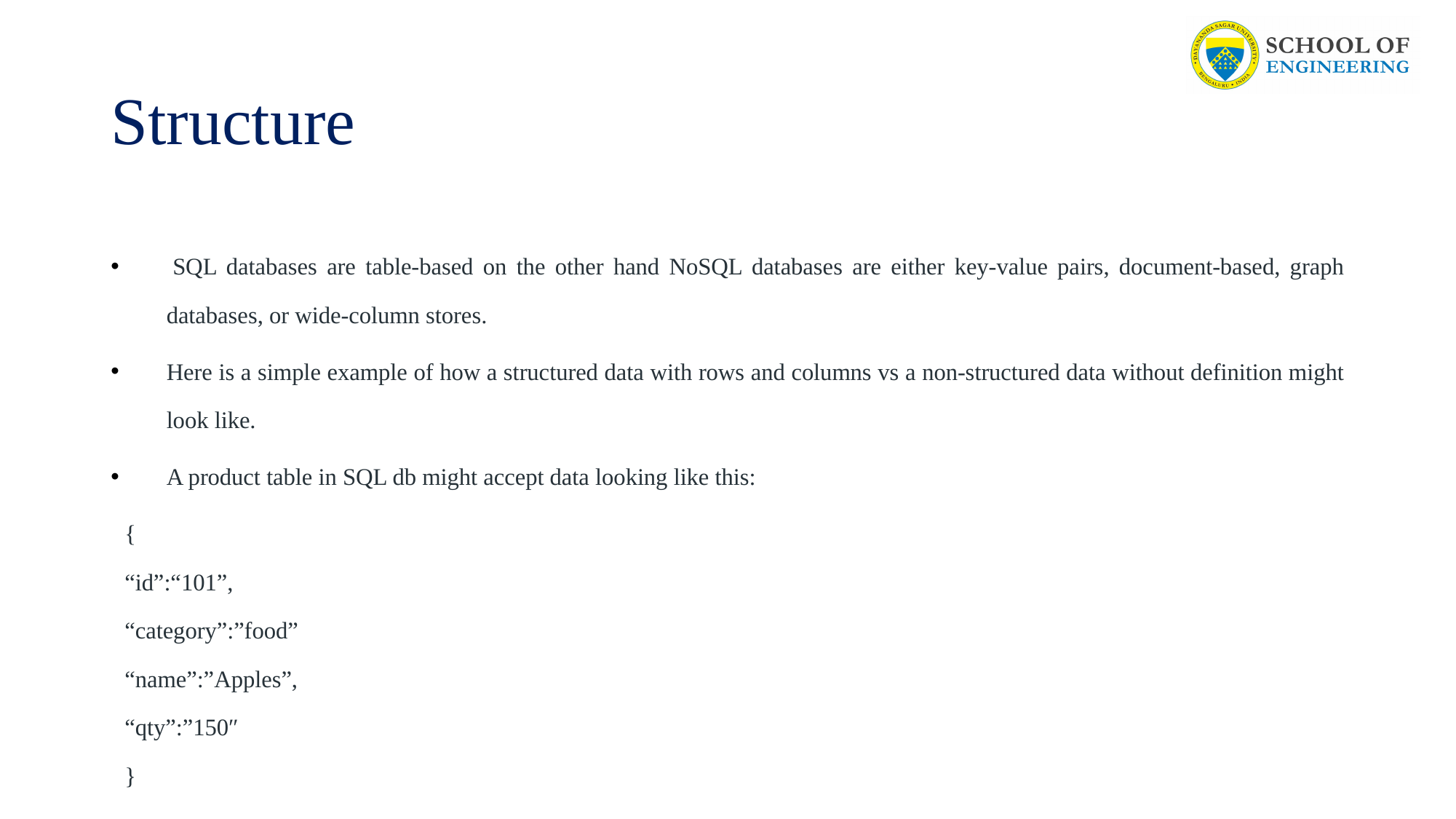

# Structure
 SQL databases are table-based on the other hand NoSQL databases are either key-value pairs, document-based, graph databases, or wide-column stores.
Here is a simple example of how a structured data with rows and columns vs a non-structured data without definition might look like.
A product table in SQL db might accept data looking like this:
{
“id”:“101”,
“category”:”food”
“name”:”Apples”,
“qty”:”150″
}